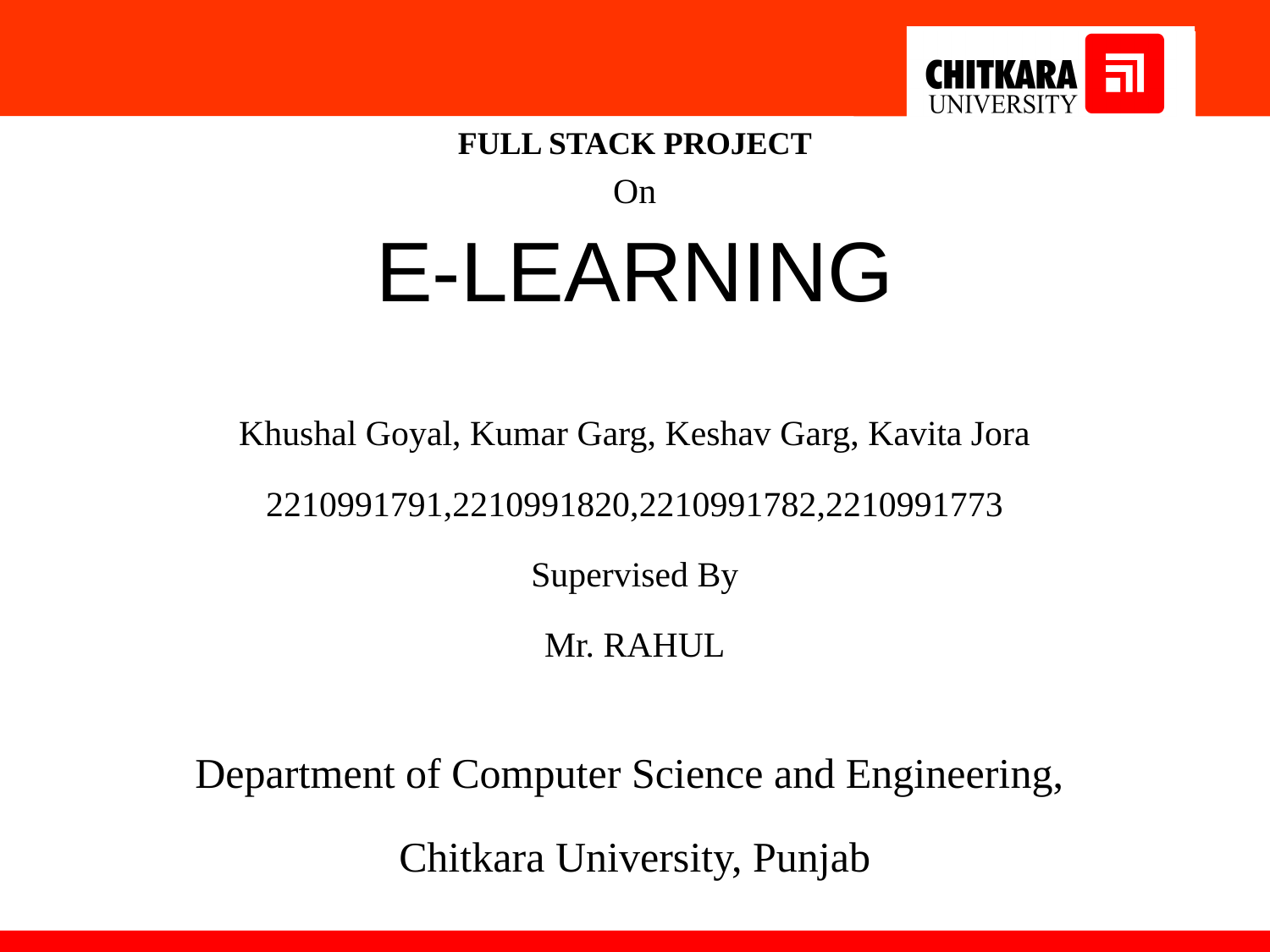

FULL STACK PROJECT
On
E-LEARNING
Khushal Goyal, Kumar Garg, Keshav Garg, Kavita Jora
2210991791,2210991820,2210991782,2210991773
Supervised By
Mr. RAHUL

Department of Computer Science and Engineering,
Chitkara University, Punjab